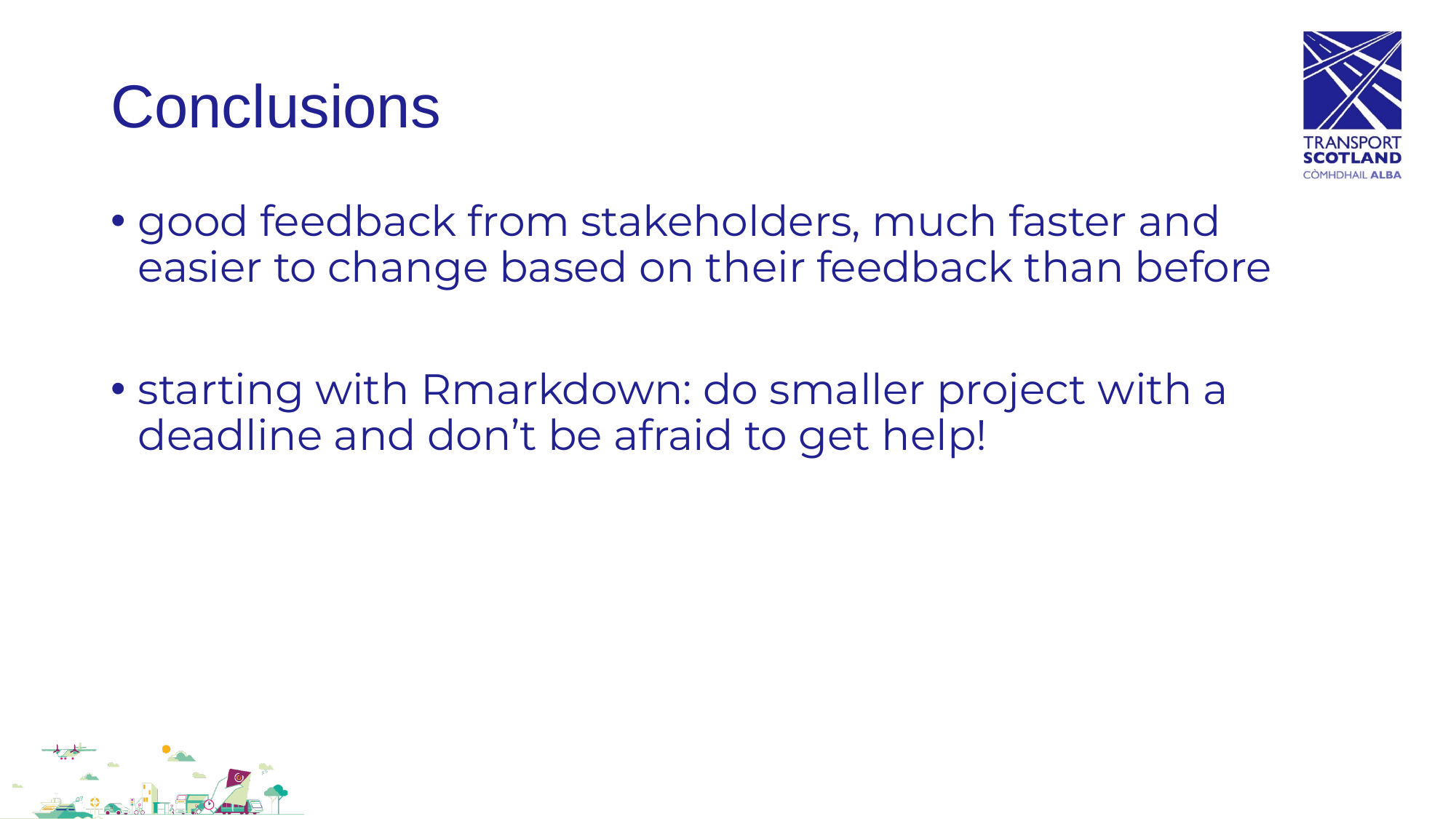

# Conclusions
good feedback from stakeholders, much faster and easier to change based on their feedback than before

starting with Rmarkdown: do smaller project with a deadline and don’t be afraid to get help!